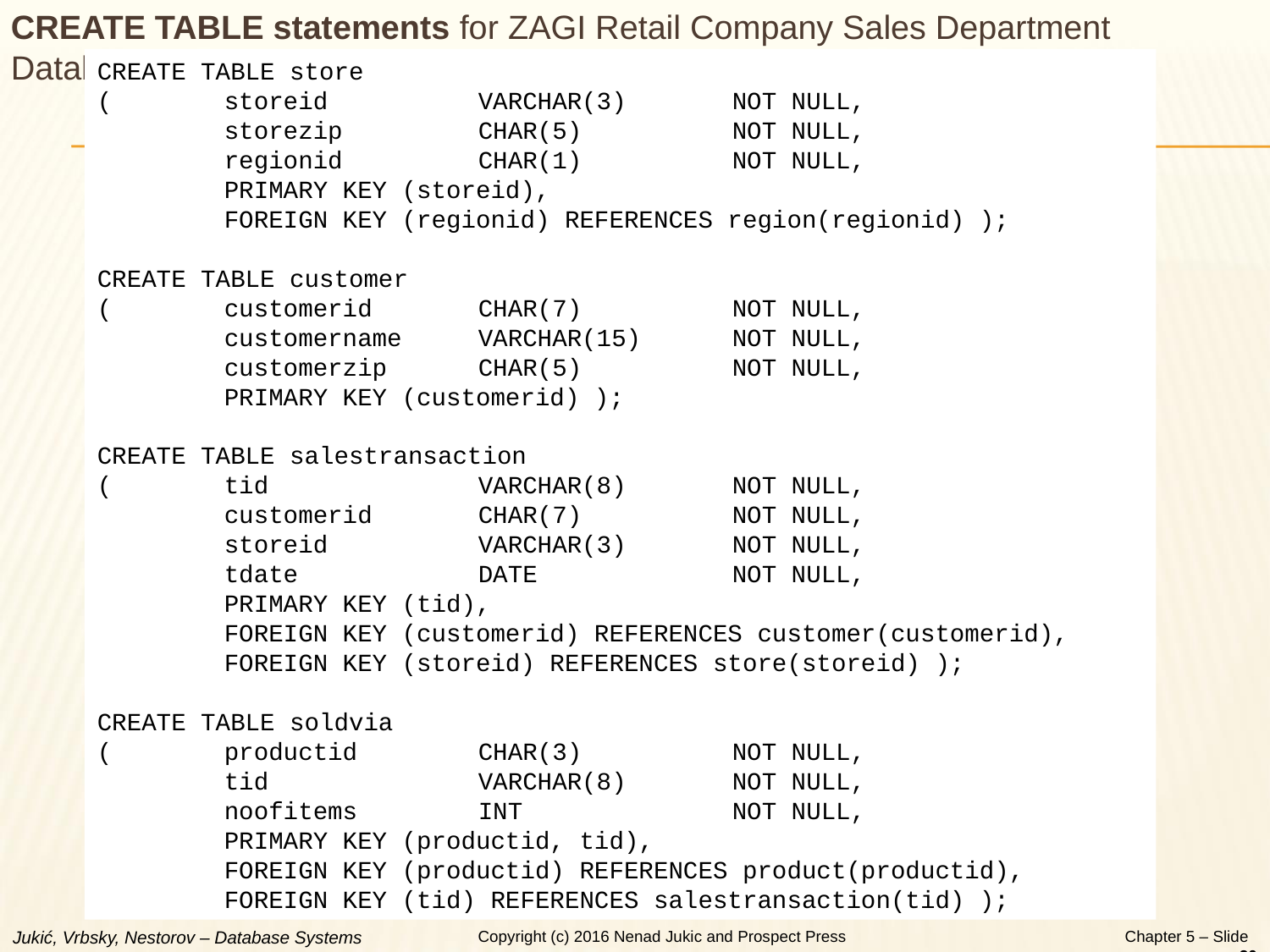

CREATE TABLE statements for ZAGI Retail Company Sales Department Database
CREATE TABLE store
( 	storeid 		VARCHAR(3) 	NOT NULL,
	storezip 	CHAR(5) 		NOT NULL,
	regionid 	CHAR(1) 		NOT NULL,
	PRIMARY KEY (storeid),
	FOREIGN KEY (regionid) REFERENCES region(regionid) );

CREATE TABLE customer
( 	customerid 	CHAR(7) 		NOT NULL,
	customername 	VARCHAR(15) 	NOT NULL,
	customerzip 	CHAR(5) 		NOT NULL,
	PRIMARY KEY (customerid) );

CREATE TABLE salestransaction
( 	tid 		VARCHAR(8) 	NOT NULL,
	customerid 	CHAR(7) 		NOT NULL,
	storeid 		VARCHAR(3) 	NOT NULL,
	tdate 		DATE 		NOT NULL,
	PRIMARY KEY (tid),
	FOREIGN KEY (customerid) REFERENCES customer(customerid),
	FOREIGN KEY (storeid) REFERENCES store(storeid) );

CREATE TABLE soldvia
( 	productid 	CHAR(3) 		NOT NULL,
	tid 		VARCHAR(8) 	NOT NULL,
	noofitems 	INT 		NOT NULL,
	PRIMARY KEY (productid, tid),
	FOREIGN KEY (productid) REFERENCES product(productid),
	FOREIGN KEY (tid) REFERENCES salestransaction(tid) );
Jukić, Vrbsky, Nestorov – Database Systems
Chapter 5 – Slide  20